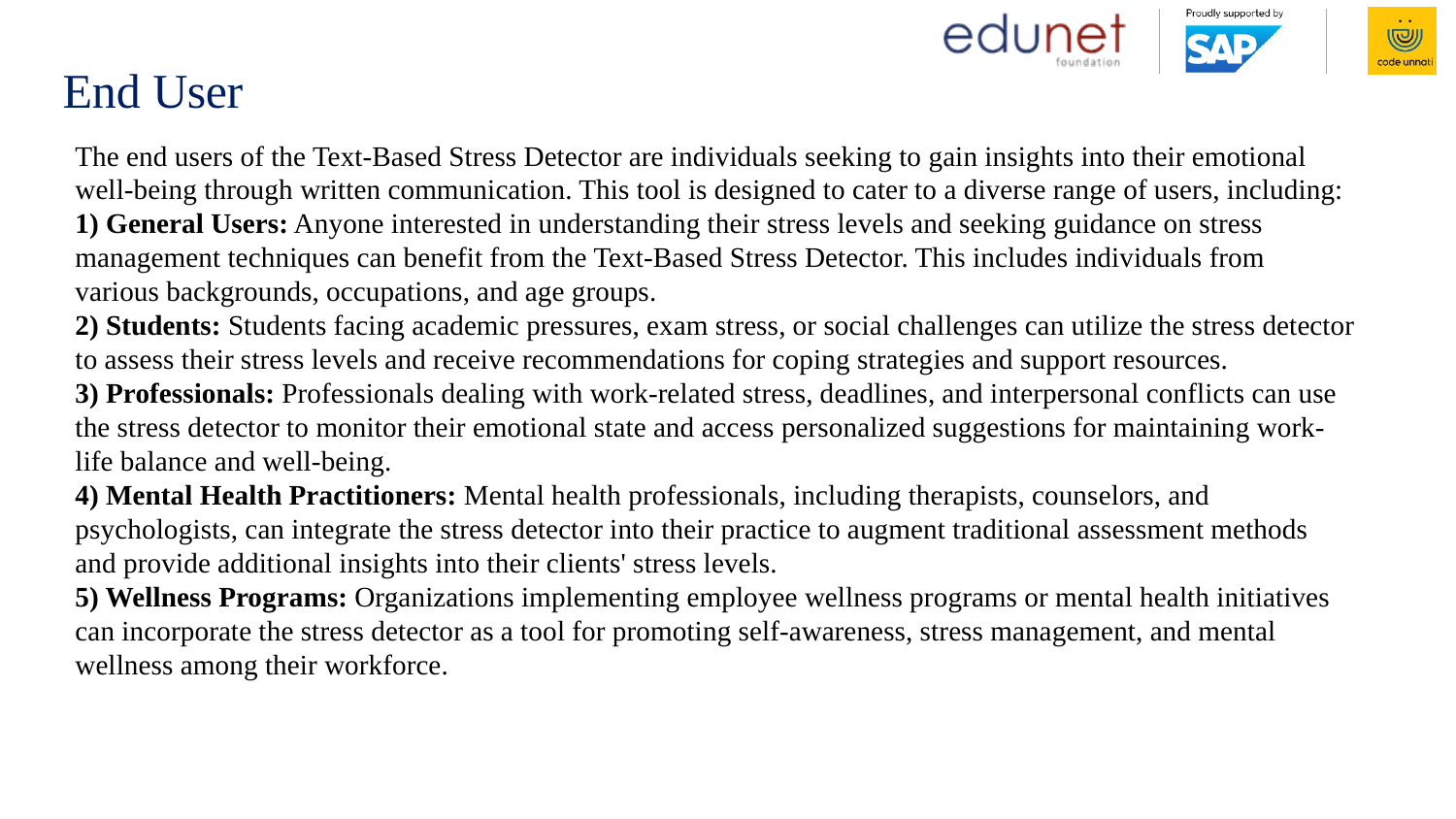

# End User
The end users of the Text-Based Stress Detector are individuals seeking to gain insights into their emotional well-being through written communication. This tool is designed to cater to a diverse range of users, including:
1) General Users: Anyone interested in understanding their stress levels and seeking guidance on stress management techniques can benefit from the Text-Based Stress Detector. This includes individuals from various backgrounds, occupations, and age groups.
2) Students: Students facing academic pressures, exam stress, or social challenges can utilize the stress detector to assess their stress levels and receive recommendations for coping strategies and support resources.
3) Professionals: Professionals dealing with work-related stress, deadlines, and interpersonal conflicts can use the stress detector to monitor their emotional state and access personalized suggestions for maintaining work-life balance and well-being.
4) Mental Health Practitioners: Mental health professionals, including therapists, counselors, and psychologists, can integrate the stress detector into their practice to augment traditional assessment methods and provide additional insights into their clients' stress levels.
5) Wellness Programs: Organizations implementing employee wellness programs or mental health initiatives can incorporate the stress detector as a tool for promoting self-awareness, stress management, and mental wellness among their workforce.